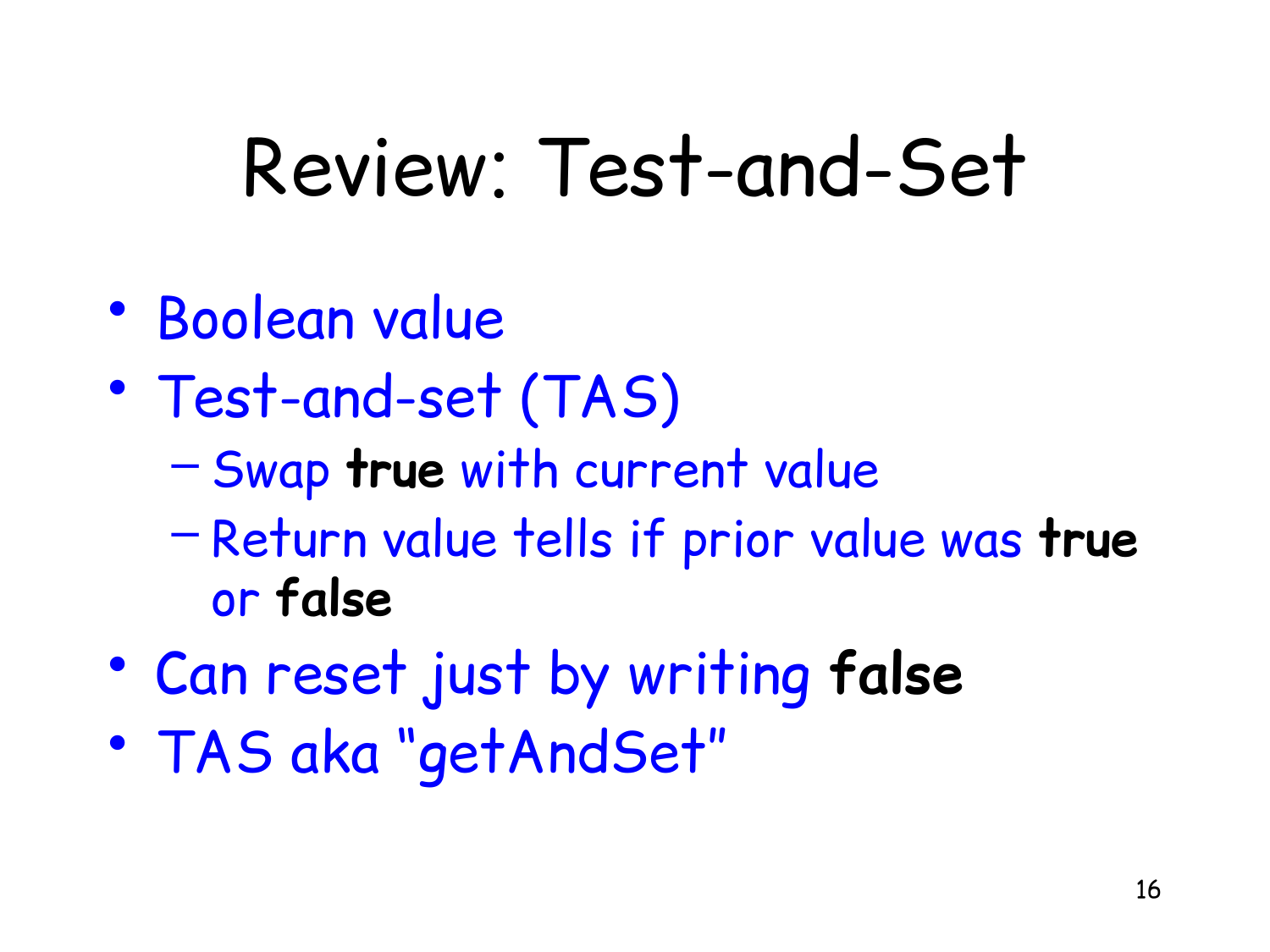

# Review: Test-and-Set
Boolean value
Test-and-set (TAS)
Swap true with current value
Return value tells if prior value was true or false
Can reset just by writing false
TAS aka “getAndSet”
16